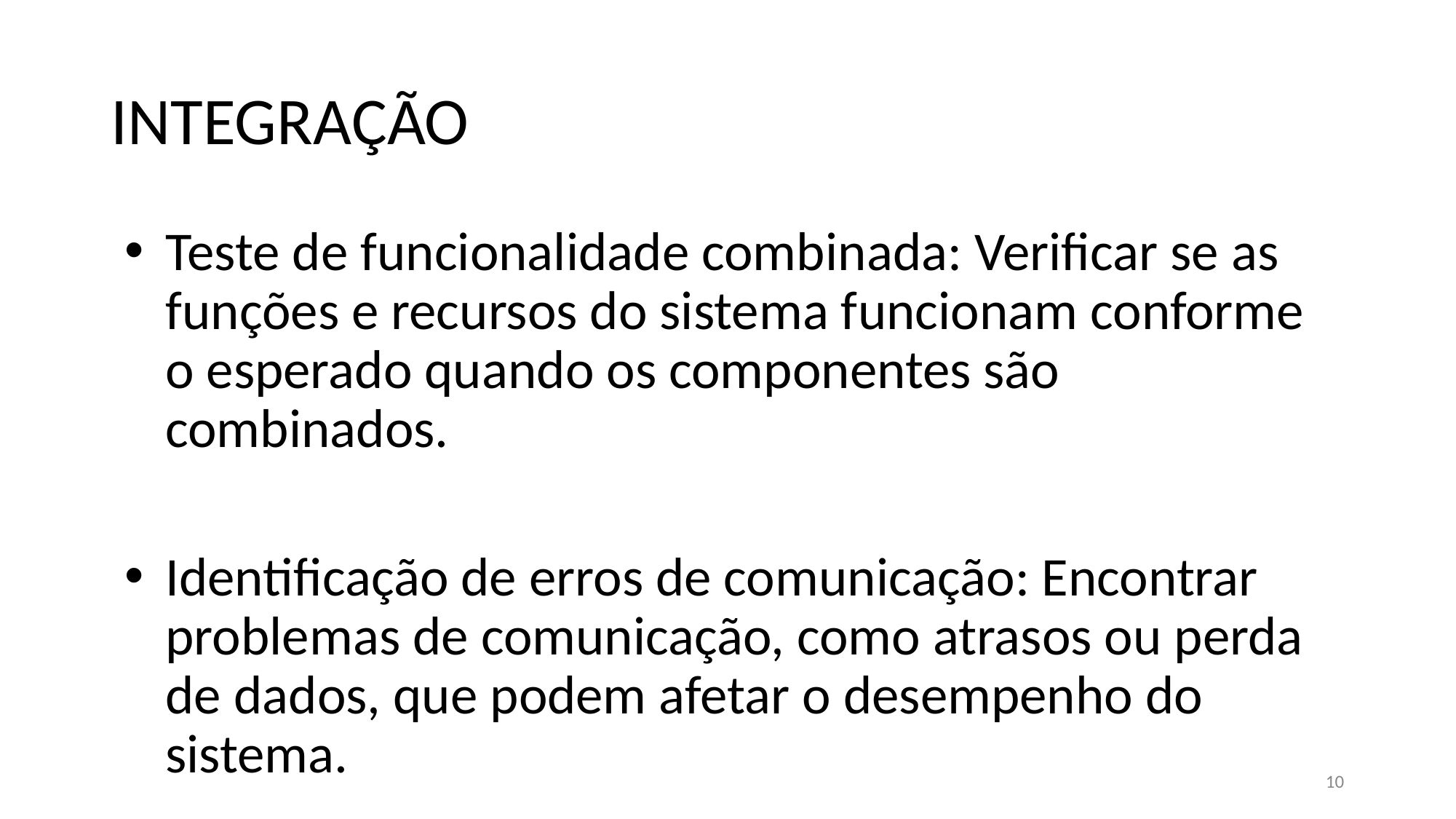

# INTEGRAÇÃO
Teste de funcionalidade combinada: Verificar se as funções e recursos do sistema funcionam conforme o esperado quando os componentes são combinados.

Identificação de erros de comunicação: Encontrar problemas de comunicação, como atrasos ou perda de dados, que podem afetar o desempenho do sistema.
10